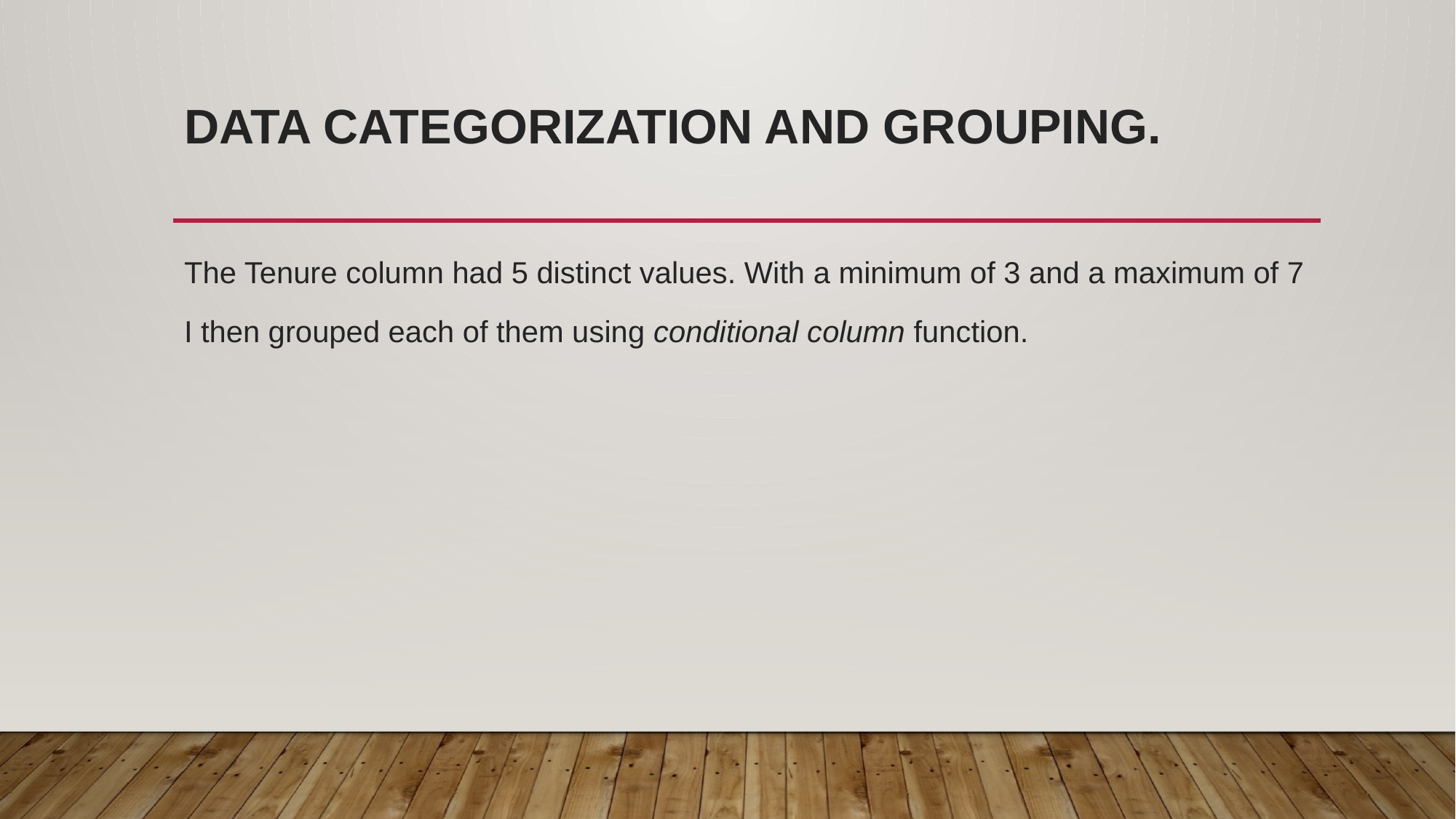

# Data categorization and Grouping.
The Tenure column had 5 distinct values. With a minimum of 3 and a maximum of 7
I then grouped each of them using conditional column function.